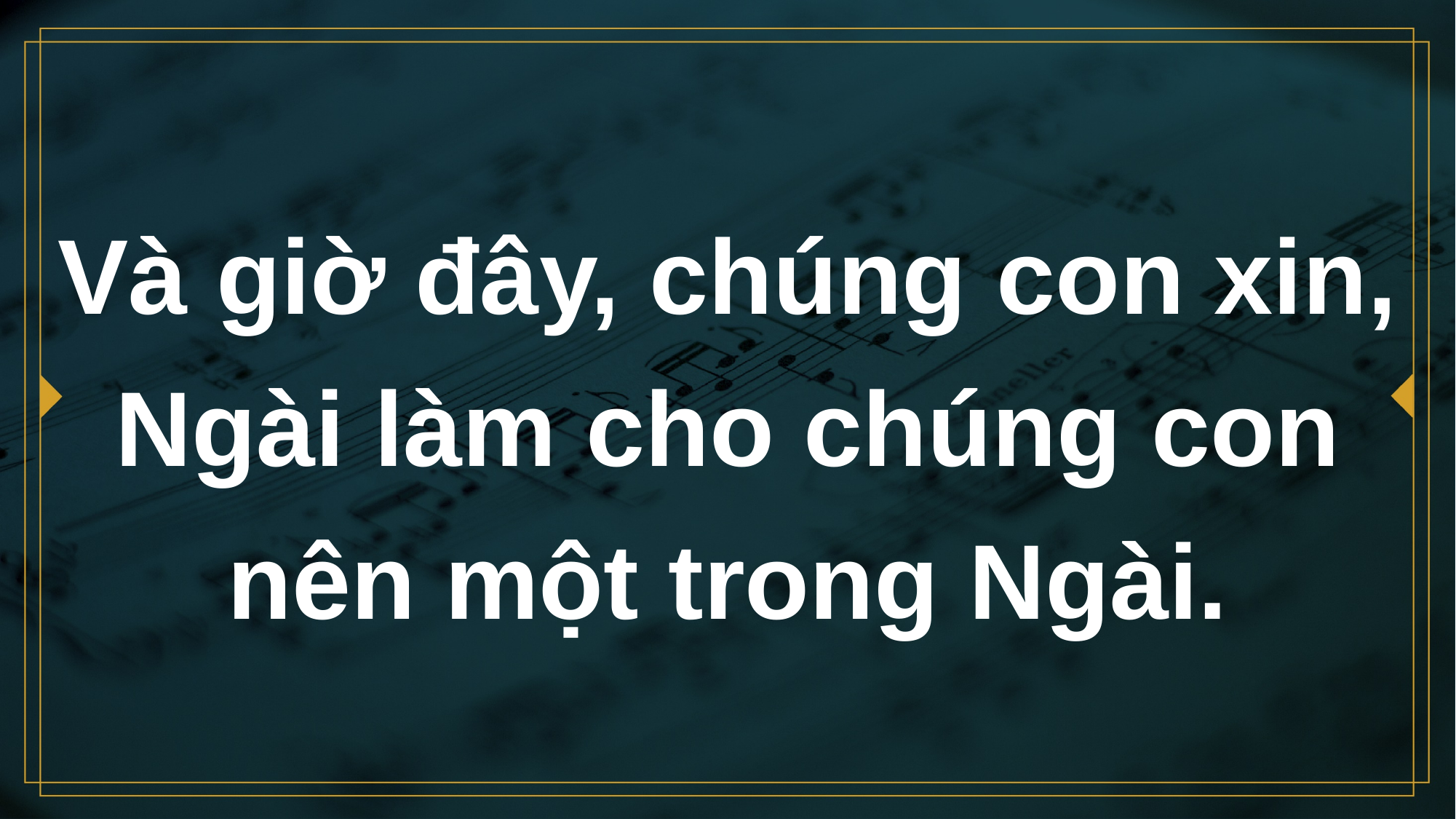

# Và giờ đây, chúng con xin,
Ngài làm cho chúng con nên một trong Ngài.